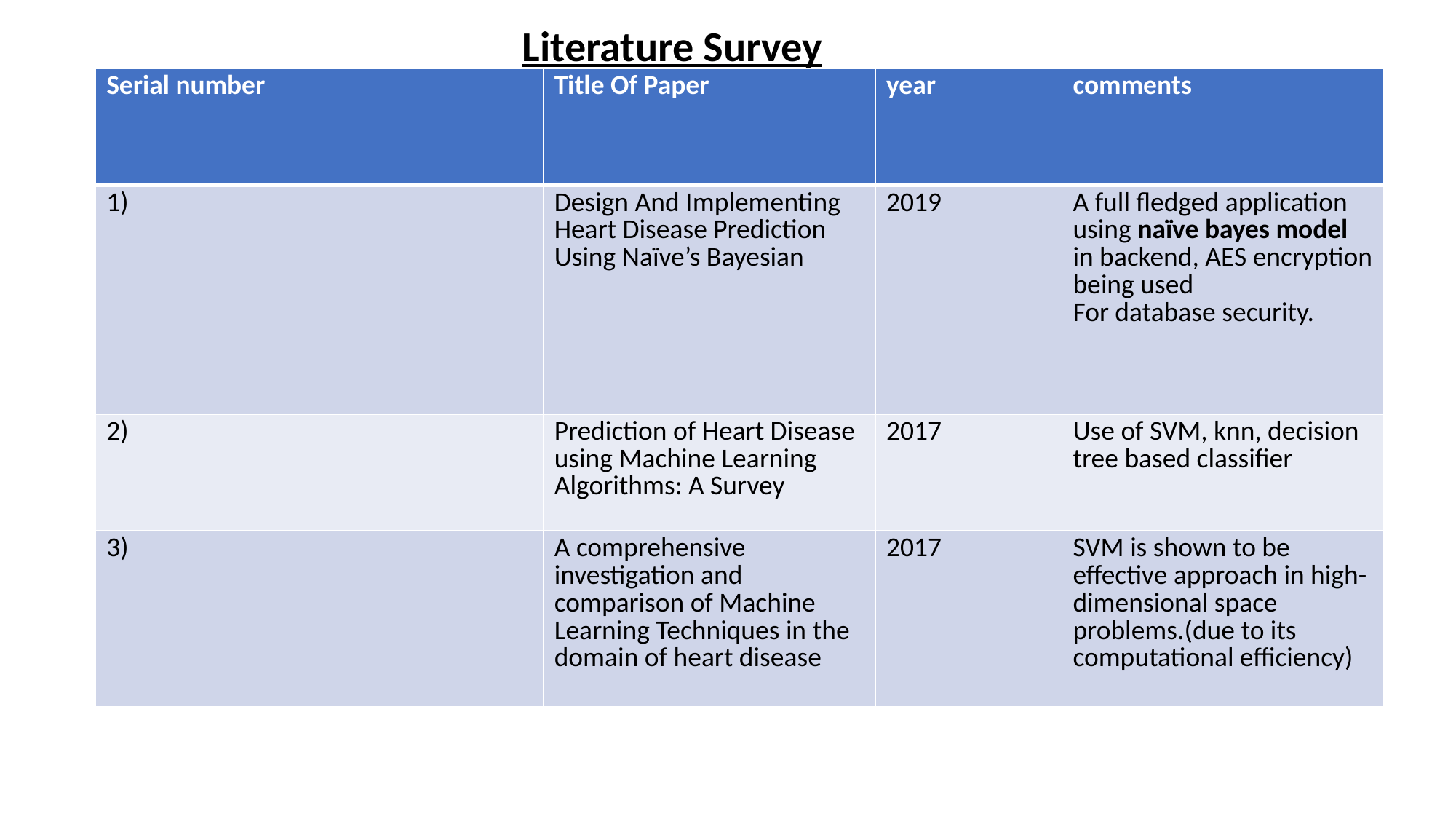

Literature Survey

| Serial number | Title Of Paper | year | comments |
| --- | --- | --- | --- |
| 1) | Design And Implementing Heart Disease Prediction Using Naïve’s Bayesian | 2019 | A full fledged application using naïve bayes model in backend, AES encryption being used For database security. |
| 2) | Prediction of Heart Disease using Machine Learning Algorithms: A Survey | 2017 | Use of SVM, knn, decision tree based classifier |
| 3) | A comprehensive investigation and comparison of Machine Learning Techniques in the domain of heart disease | 2017 | SVM is shown to be effective approach in high-dimensional space problems.(due to its computational efficiency) |